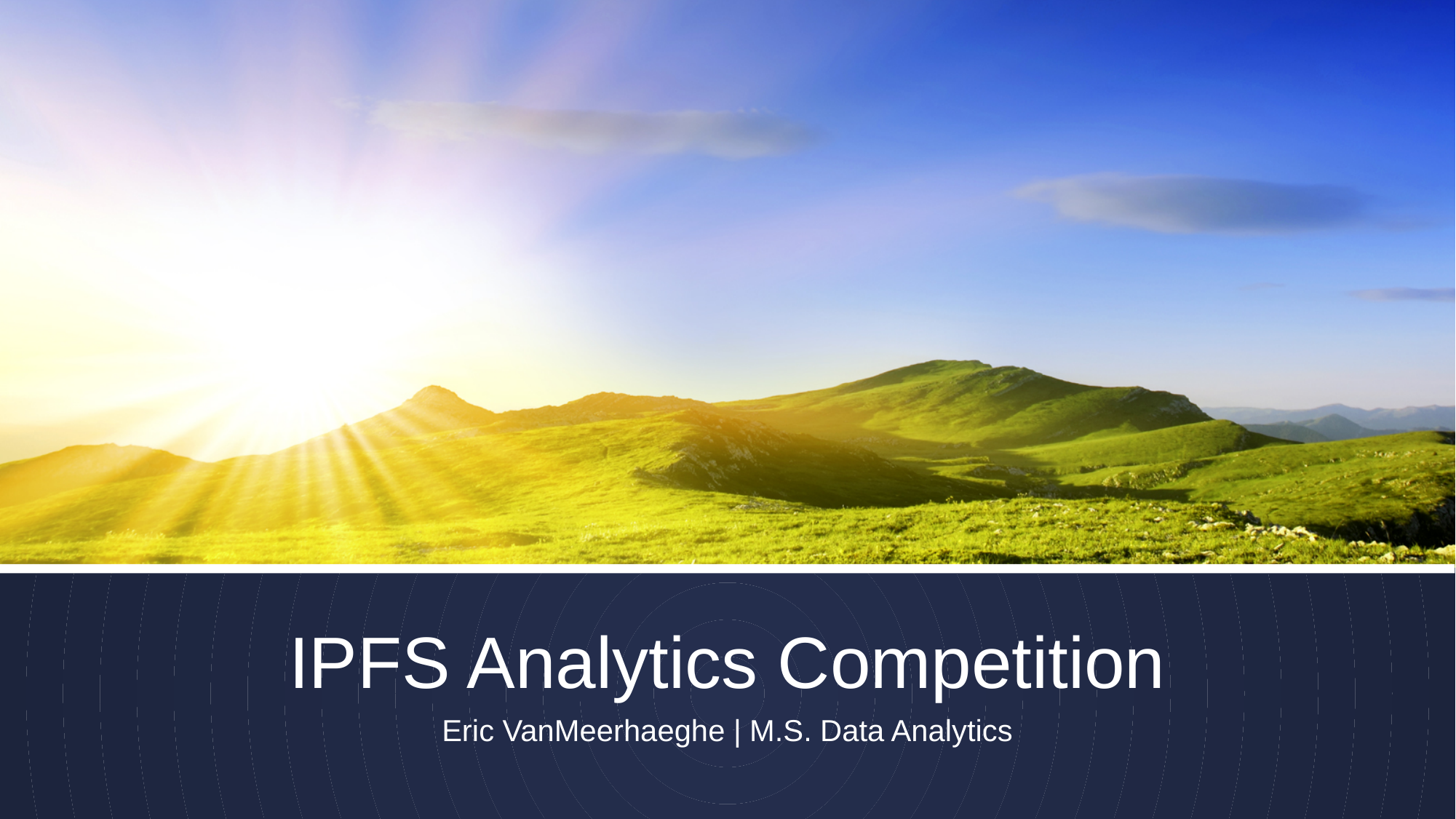

# IPFS Analytics Competition
Eric VanMeerhaeghe | M.S. Data Analytics